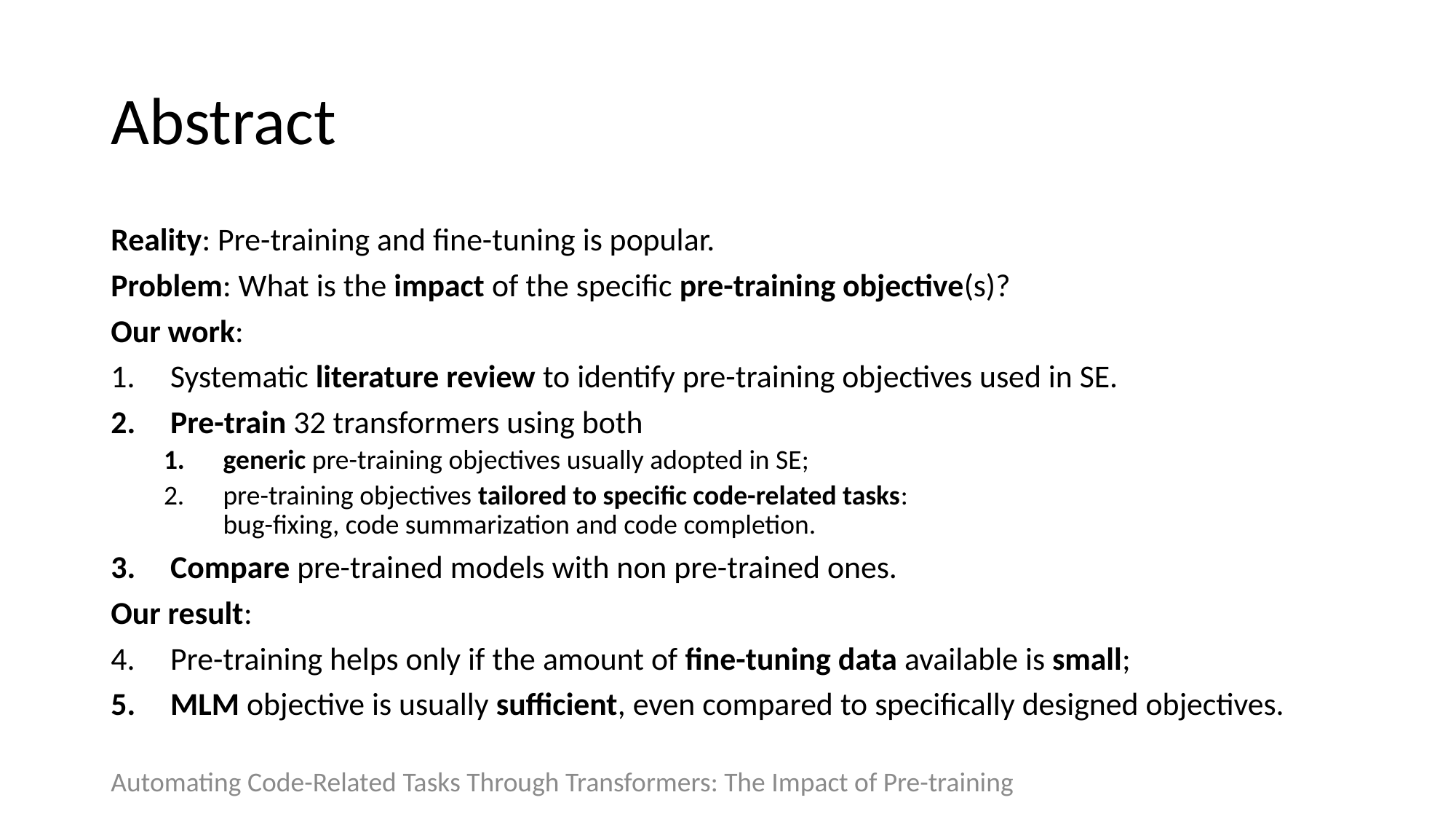

# Abstract
Reality: Pre-training and fine-tuning is popular.
Problem: What is the impact of the specific pre-training objective(s)?
Our work:
Systematic literature review to identify pre-training objectives used in SE.
Pre-train 32 transformers using both
generic pre-training objectives usually adopted in SE;
pre-training objectives tailored to specific code-related tasks:
bug-fixing, code summarization and code completion.
Compare pre-trained models with non pre-trained ones.
Our result:
Pre-training helps only if the amount of fine-tuning data available is small;
MLM objective is usually sufficient, even compared to specifically designed objectives.
Automating Code-Related Tasks Through Transformers: The Impact of Pre-training